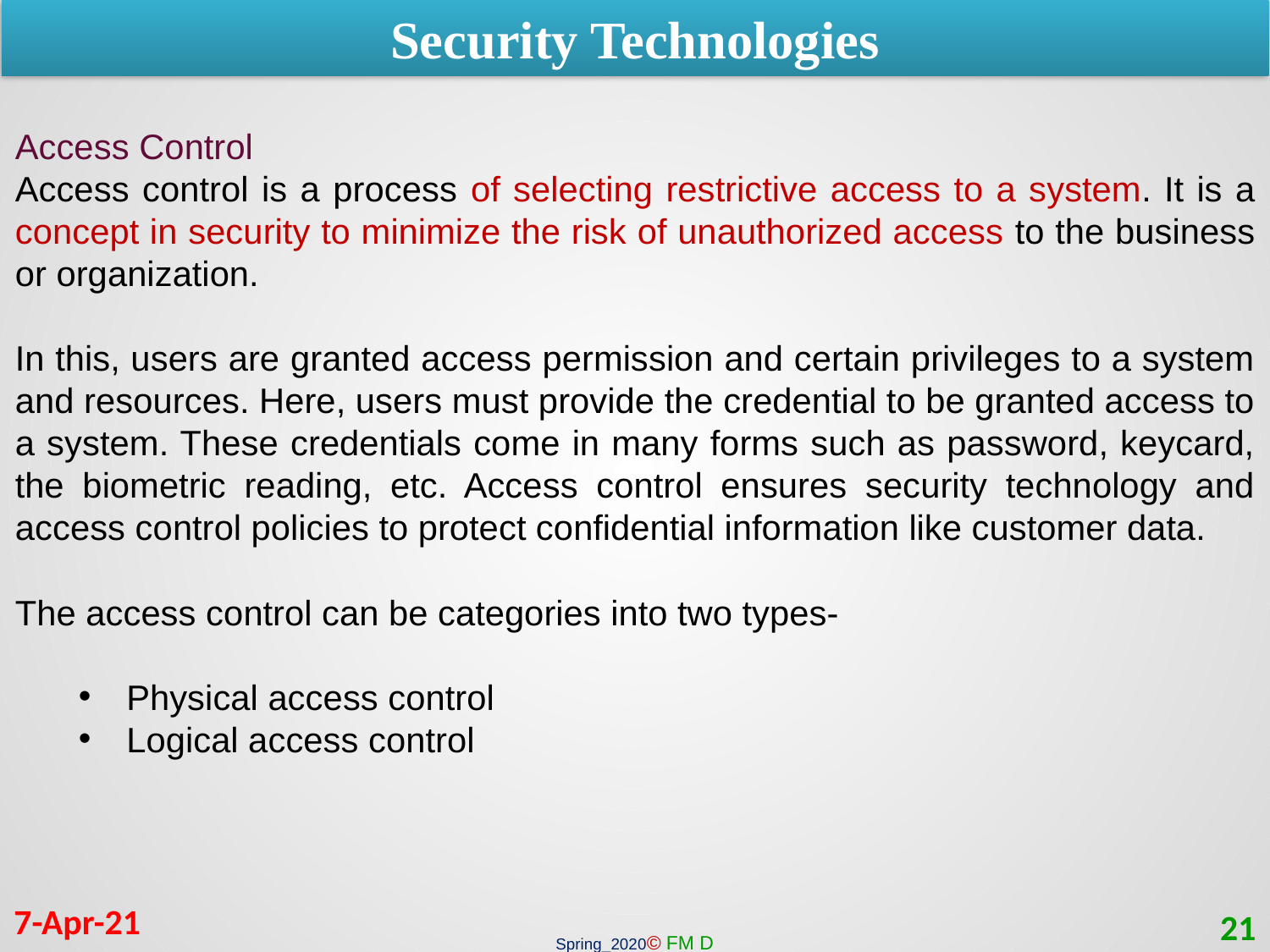

Security Technologies
Access Control
Access control is a process of selecting restrictive access to a system. It is a concept in security to minimize the risk of unauthorized access to the business or organization.

In this, users are granted access permission and certain privileges to a system and resources. Here, users must provide the credential to be granted access to a system. These credentials come in many forms such as password, keycard, the biometric reading, etc. Access control ensures security technology and access control policies to protect confidential information like customer data.

The access control can be categories into two types-

Physical access control
Logical access control

7-Apr-21
21